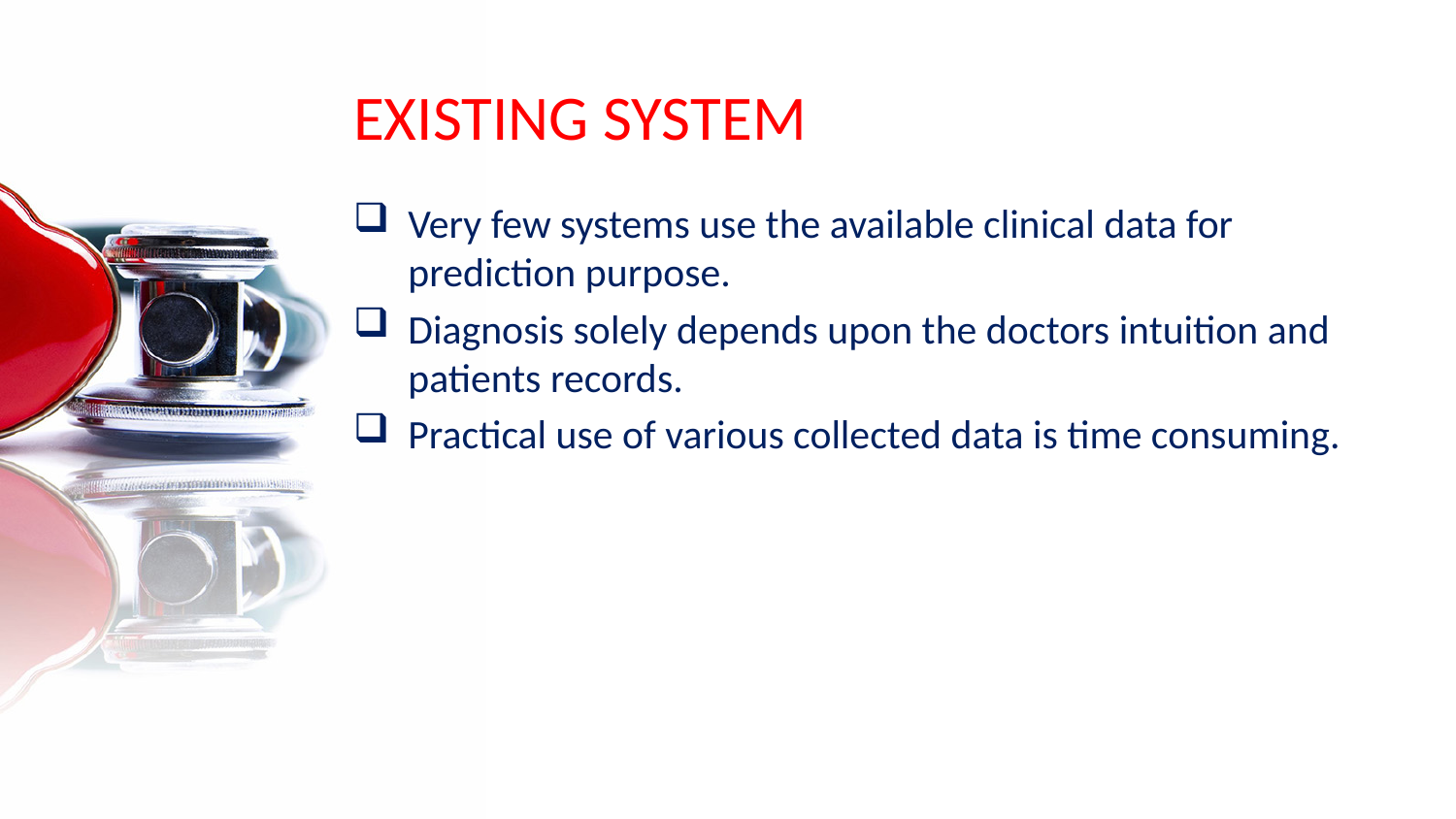

# EXISTING SYSTEM
Very few systems use the available clinical data for prediction purpose.
Diagnosis solely depends upon the doctors intuition and patients records.
Practical use of various collected data is time consuming.